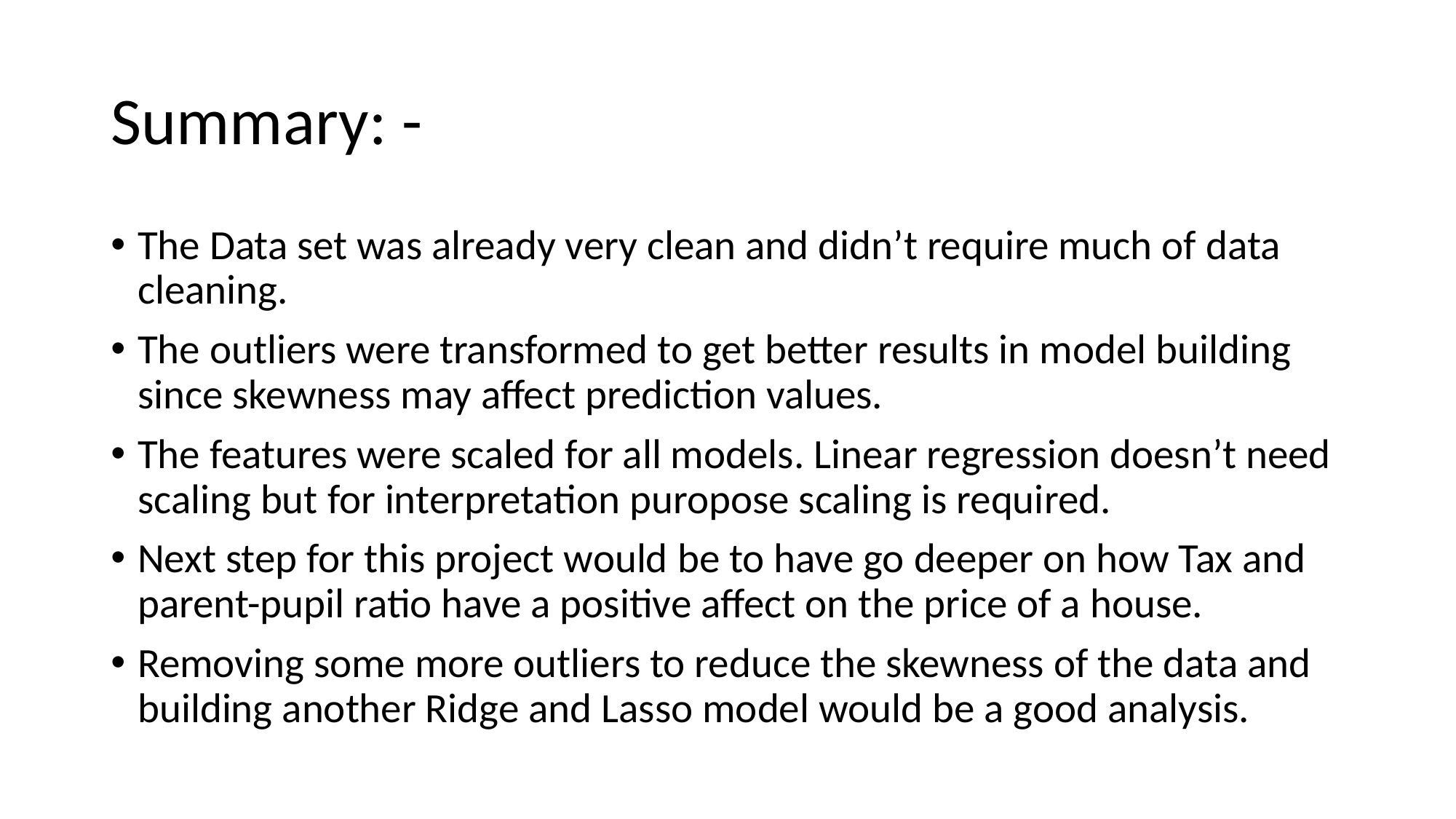

# Summary: -
The Data set was already very clean and didn’t require much of data cleaning.
The outliers were transformed to get better results in model building since skewness may affect prediction values.
The features were scaled for all models. Linear regression doesn’t need scaling but for interpretation puropose scaling is required.
Next step for this project would be to have go deeper on how Tax and parent-pupil ratio have a positive affect on the price of a house.
Removing some more outliers to reduce the skewness of the data and building another Ridge and Lasso model would be a good analysis.